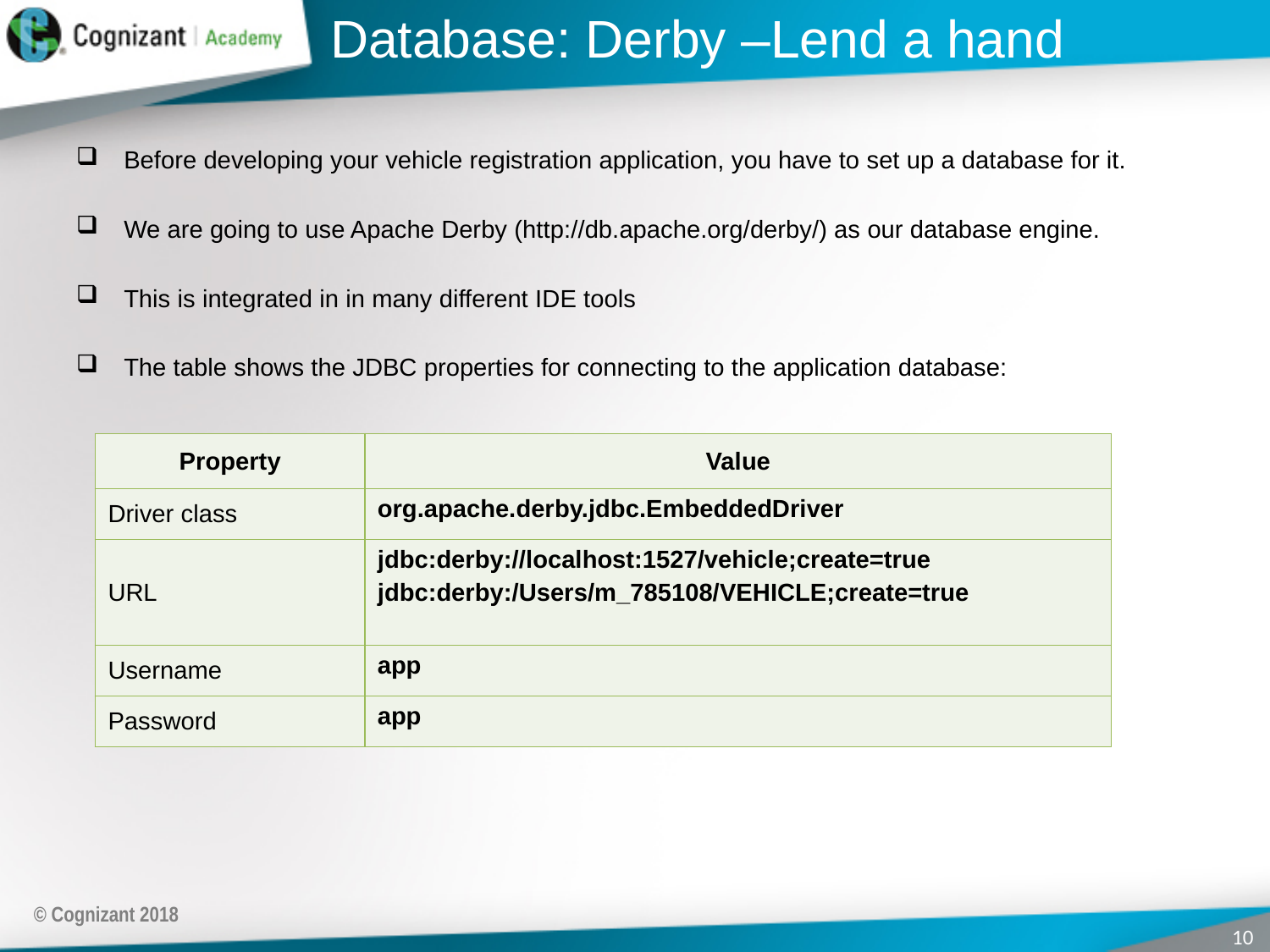

# Database: Derby –Lend a hand
Before developing your vehicle registration application, you have to set up a database for it.

We are going to use Apache Derby (http://db.apache.org/derby/) as our database engine.

This is integrated in in many different IDE tools

The table shows the JDBC properties for connecting to the application database:

| Property | Value |
| --- | --- |
| Driver class | org.apache.derby.jdbc.EmbeddedDriver |
| URL | jdbc:derby://localhost:1527/vehicle;create=true jdbc:derby:/Users/m\_785108/VEHICLE;create=true |
| Username | app |
| Password | app |
© Cognizant 2018
10